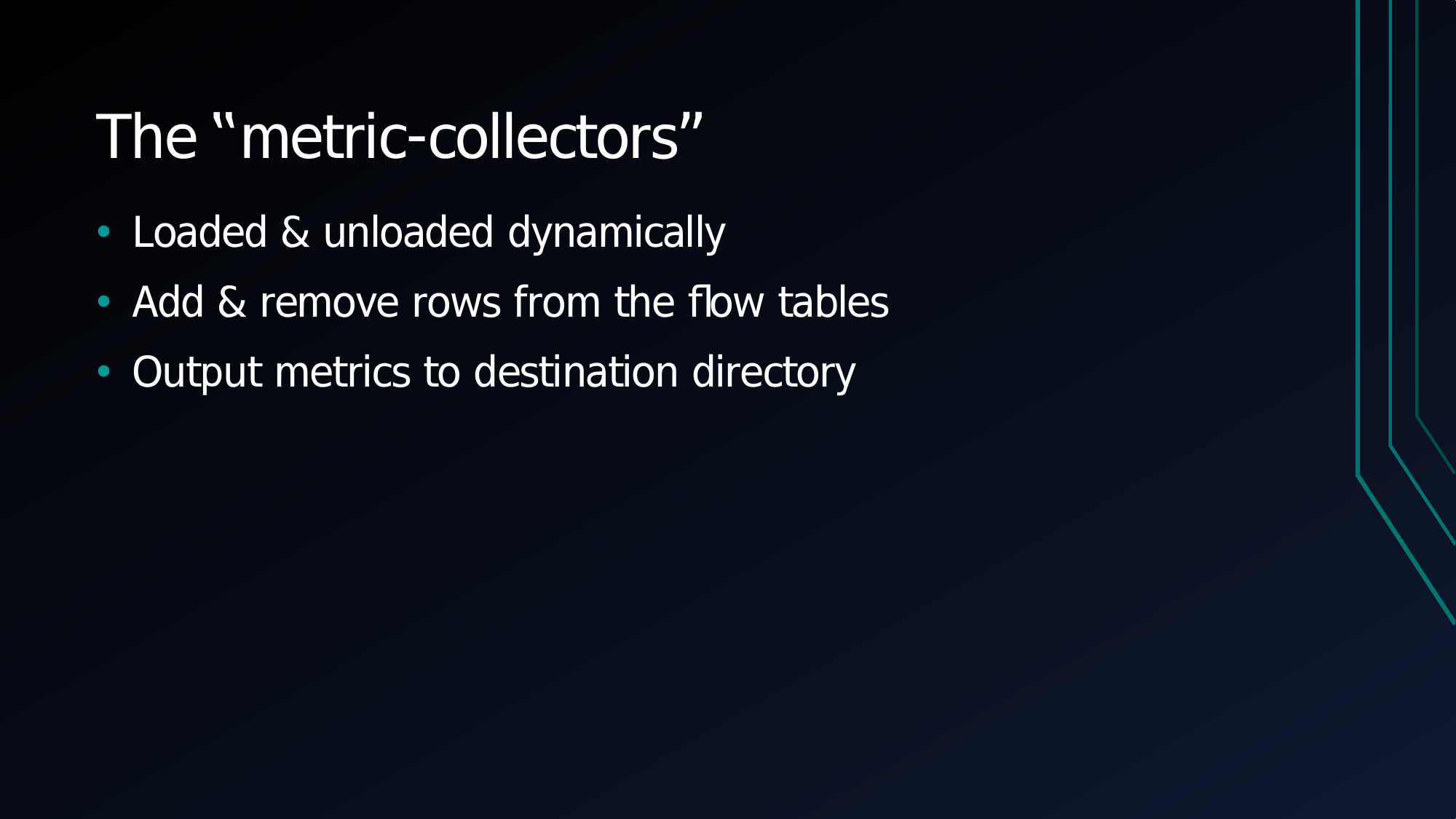

# The “metric-collectors”
Loaded & unloaded dynamically
Add & remove rows from the flow tables
Output metrics to destination directory